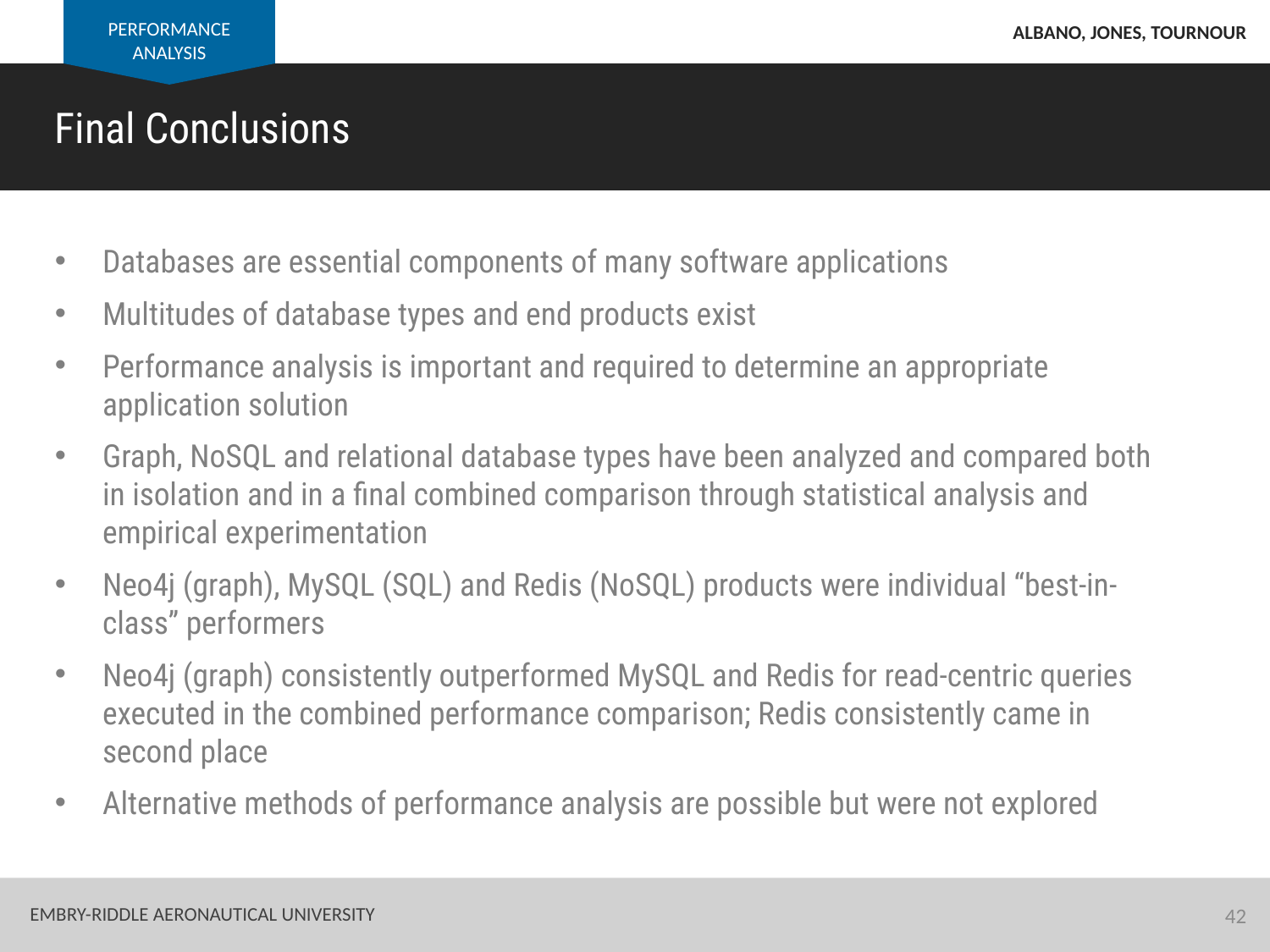

PERFORMANCE ANALYSIS
Albano, Jones, Tournour

Final Conclusions
Databases are essential components of many software applications
Multitudes of database types and end products exist
Performance analysis is important and required to determine an appropriate application solution
Graph, NoSQL and relational database types have been analyzed and compared both in isolation and in a final combined comparison through statistical analysis and empirical experimentation
Neo4j (graph), MySQL (SQL) and Redis (NoSQL) products were individual “best-in-class” performers
Neo4j (graph) consistently outperformed MySQL and Redis for read-centric queries executed in the combined performance comparison; Redis consistently came in second place
Alternative methods of performance analysis are possible but were not explored

42
Embry-Riddle Aeronautical University